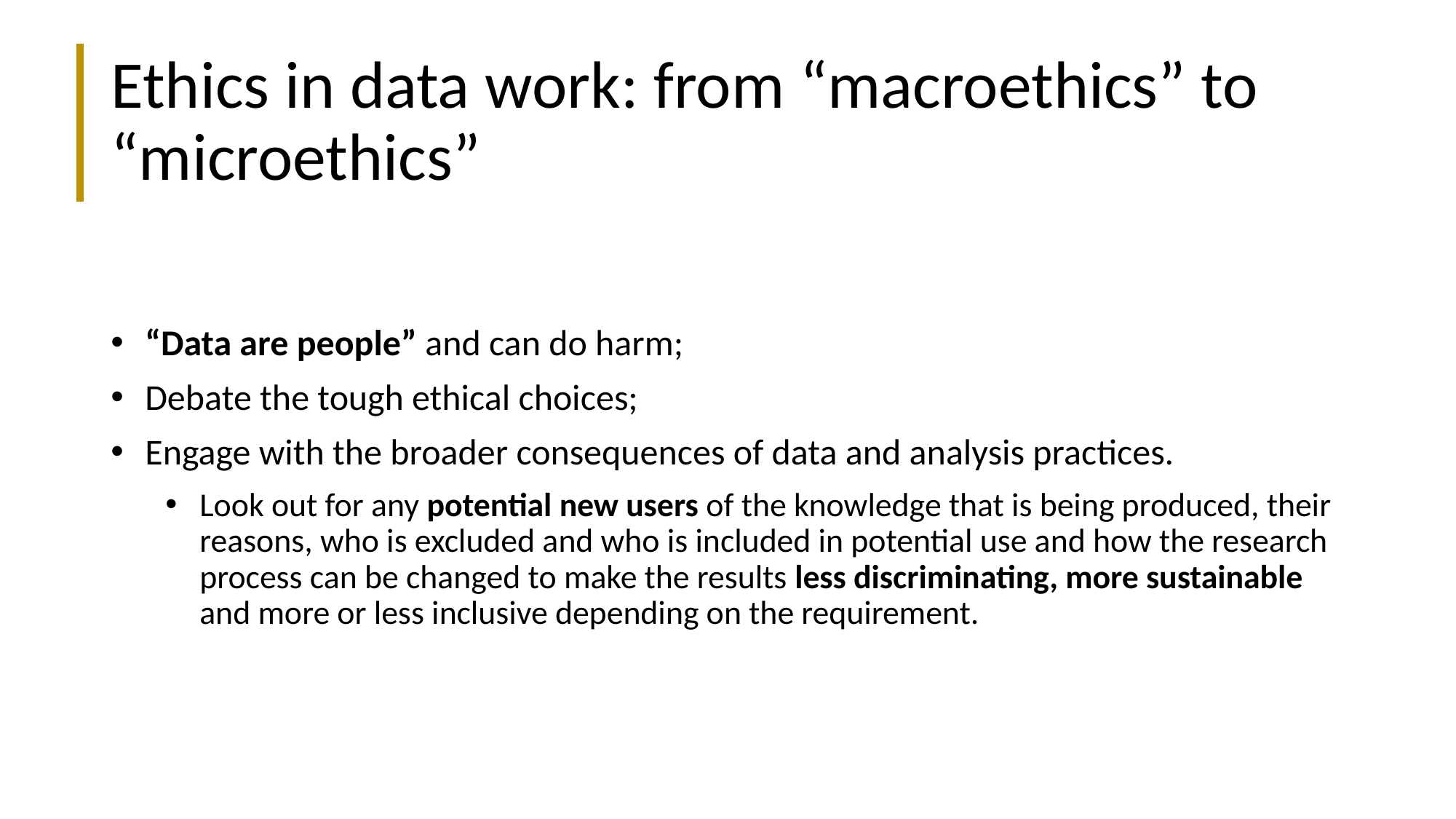

# Ethics in data work: from “macroethics” to “microethics”
“Data are people” and can do harm;
Debate the tough ethical choices;
Engage with the broader consequences of data and analysis practices.
Look out for any potential new users of the knowledge that is being produced, their reasons, who is excluded and who is included in potential use and how the research process can be changed to make the results less discriminating, more sustainable and more or less inclusive depending on the requirement.